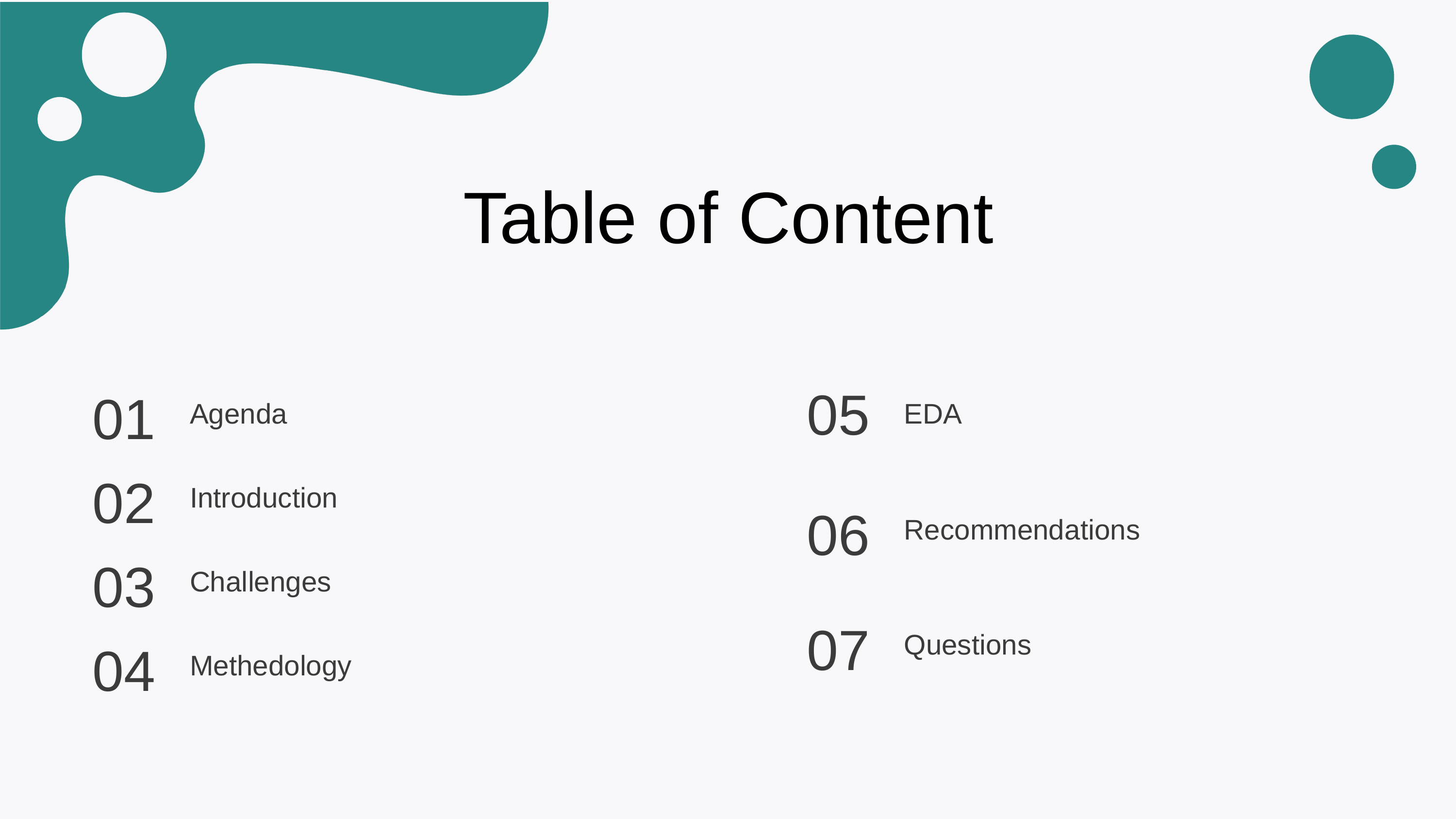

Table of Content
05
01
Agenda
EDA
02
Introduction
06
Recommendations
03
Challenges
07
Questions
04
Methedology